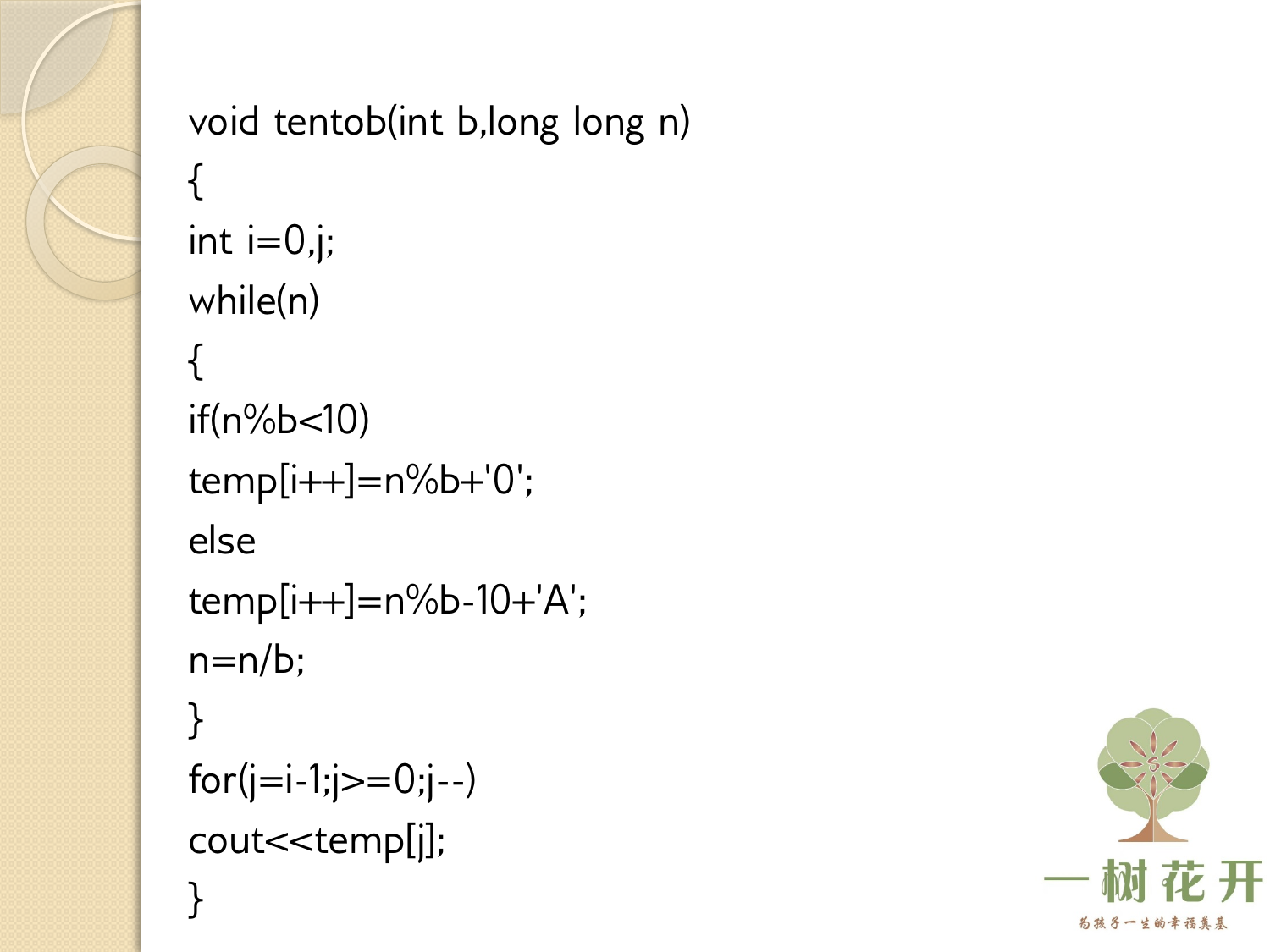

void tentob(int b,long long n)
{
	int i=0,j;
	while(n)
	{
		if(n%b<10)
			temp[i++]=n%b+'0';
		else
			temp[i++]=n%b-10+'A';
		n=n/b;
	}
	for(j=i-1;j>=0;j--)
		cout<<temp[j];
}